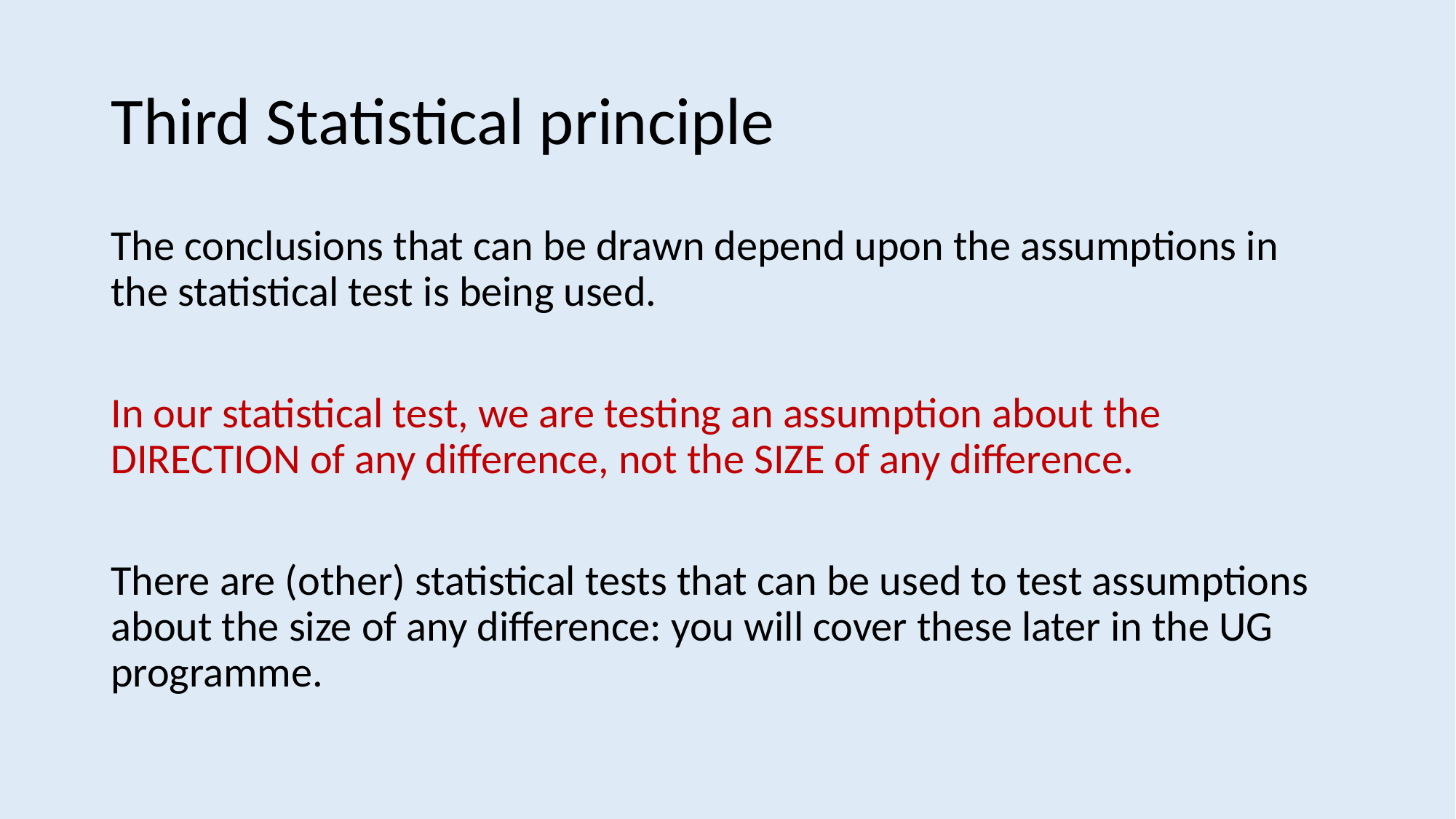

# Third Statistical principle
The conclusions that can be drawn depend upon the assumptions in the statistical test is being used.

In our statistical test, we are testing an assumption about the DIRECTION of any difference, not the SIZE of any difference.

There are (other) statistical tests that can be used to test assumptions about the size of any difference: you will cover these later in the UG programme.